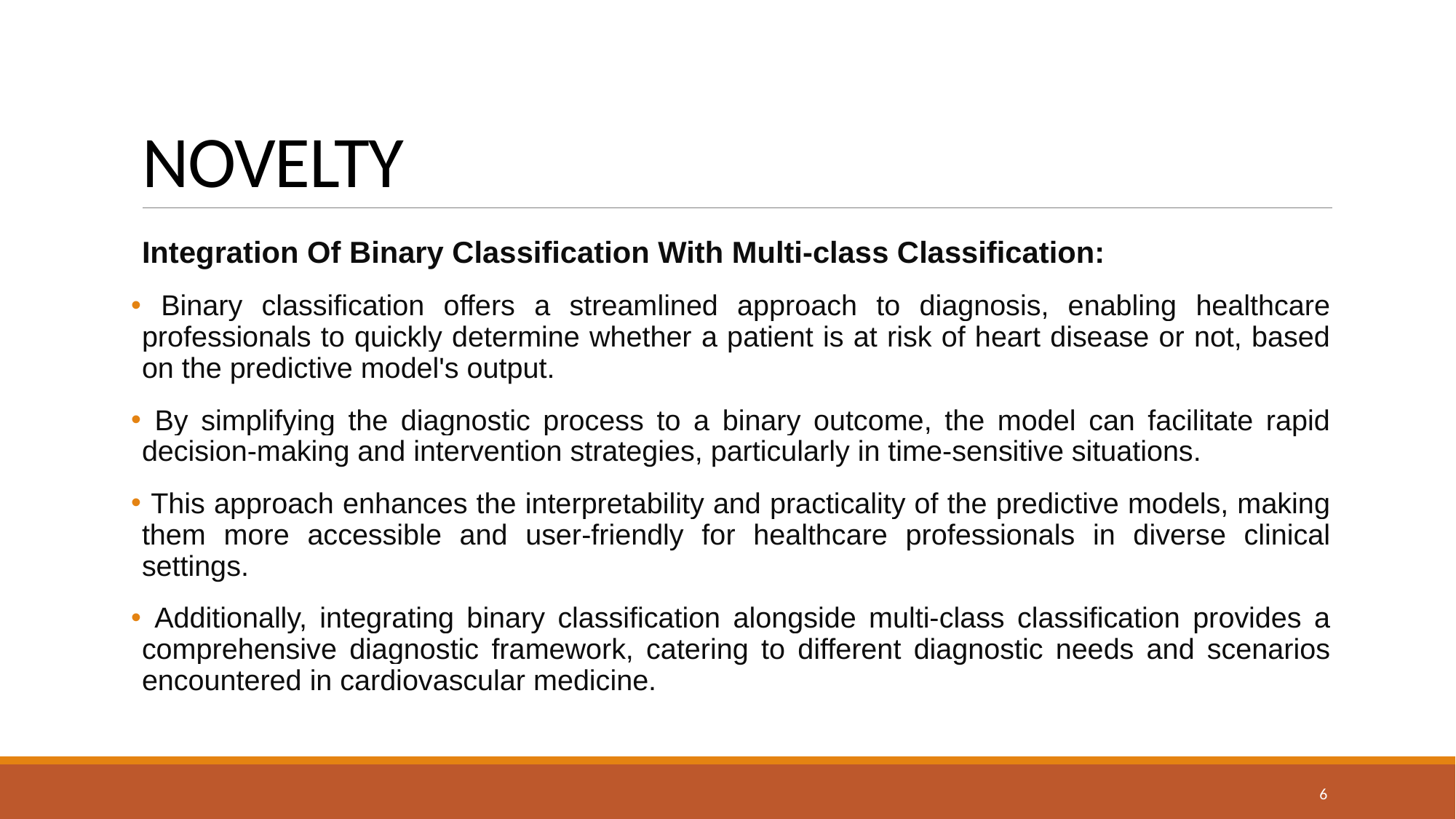

# NOVELTY
Integration Of Binary Classification With Multi-class Classification:
 Binary classification offers a streamlined approach to diagnosis, enabling healthcare professionals to quickly determine whether a patient is at risk of heart disease or not, based on the predictive model's output.
 By simplifying the diagnostic process to a binary outcome, the model can facilitate rapid decision-making and intervention strategies, particularly in time-sensitive situations.
 This approach enhances the interpretability and practicality of the predictive models, making them more accessible and user-friendly for healthcare professionals in diverse clinical settings.
 Additionally, integrating binary classification alongside multi-class classification provides a comprehensive diagnostic framework, catering to different diagnostic needs and scenarios encountered in cardiovascular medicine.

6